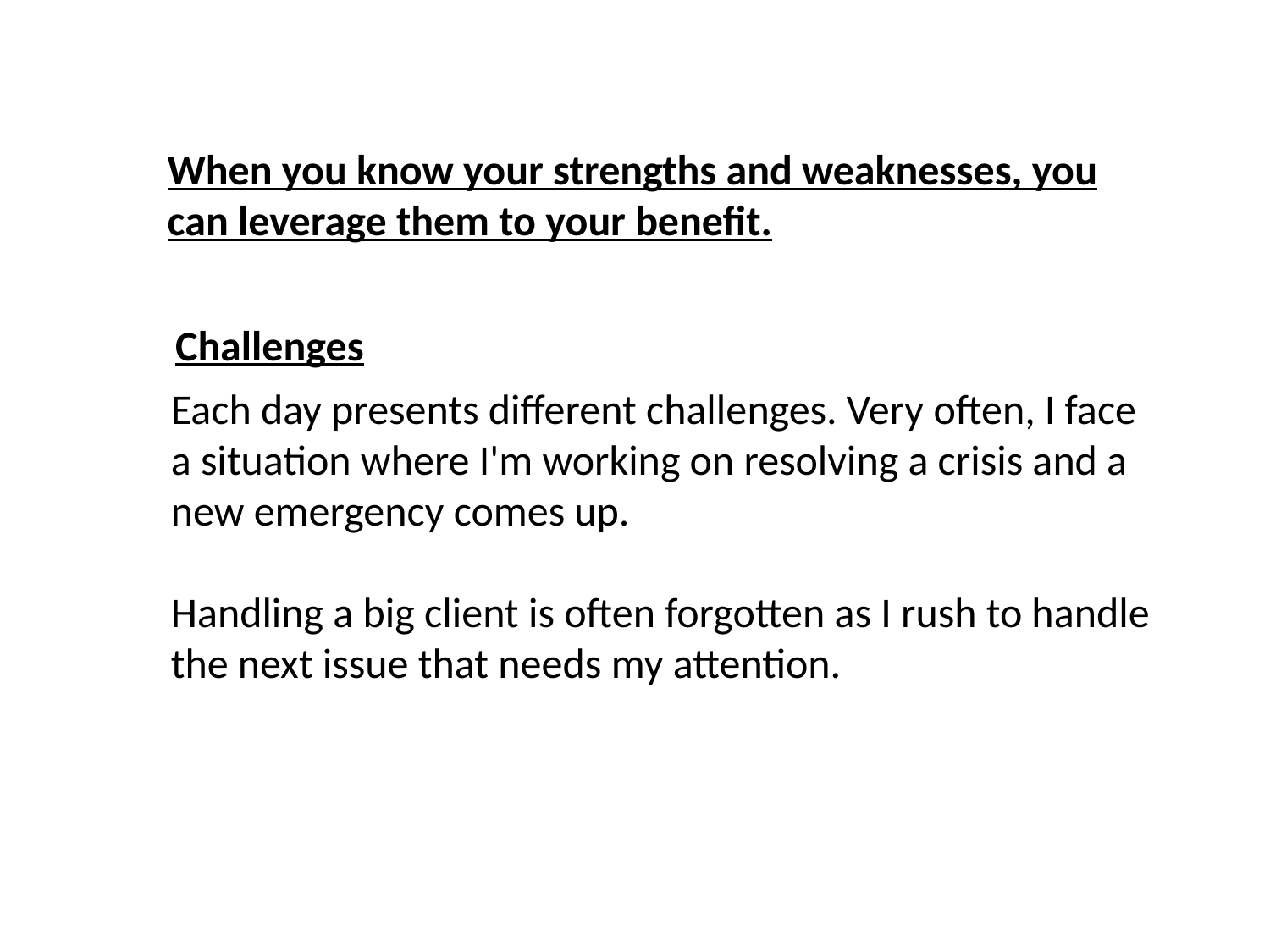

When you know your strengths and weaknesses, you can leverage them to your benefit.
Challenges
Each day presents different challenges. Very often, I face a situation where I'm working on resolving a crisis and a new emergency comes up.

Handling a big client is often forgotten as I rush to handle the next issue that needs my attention.